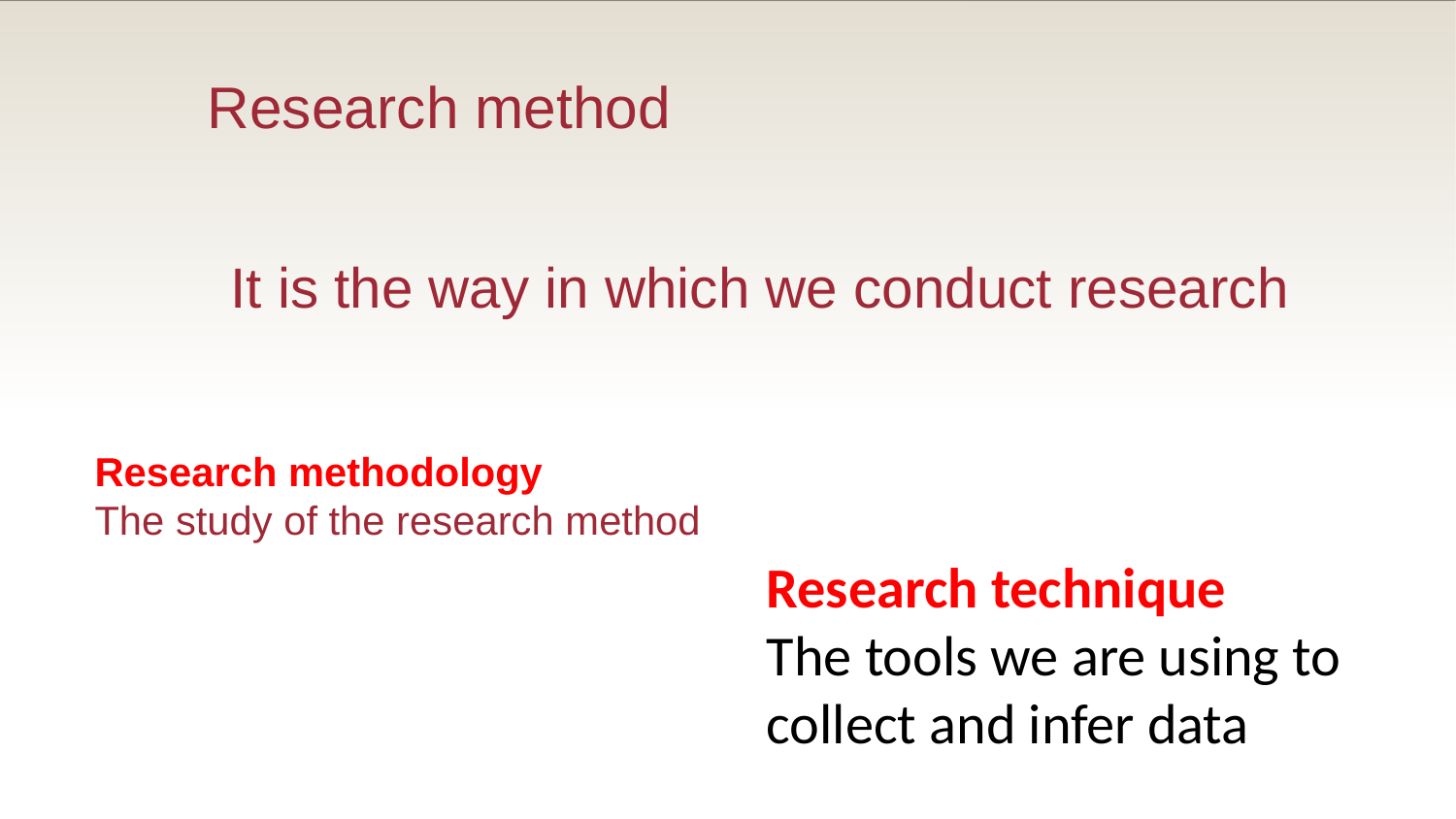

# Research method
It is the way in which we conduct research
Research methodology
The study of the research method
Research technique
The tools we are using to collect and infer data